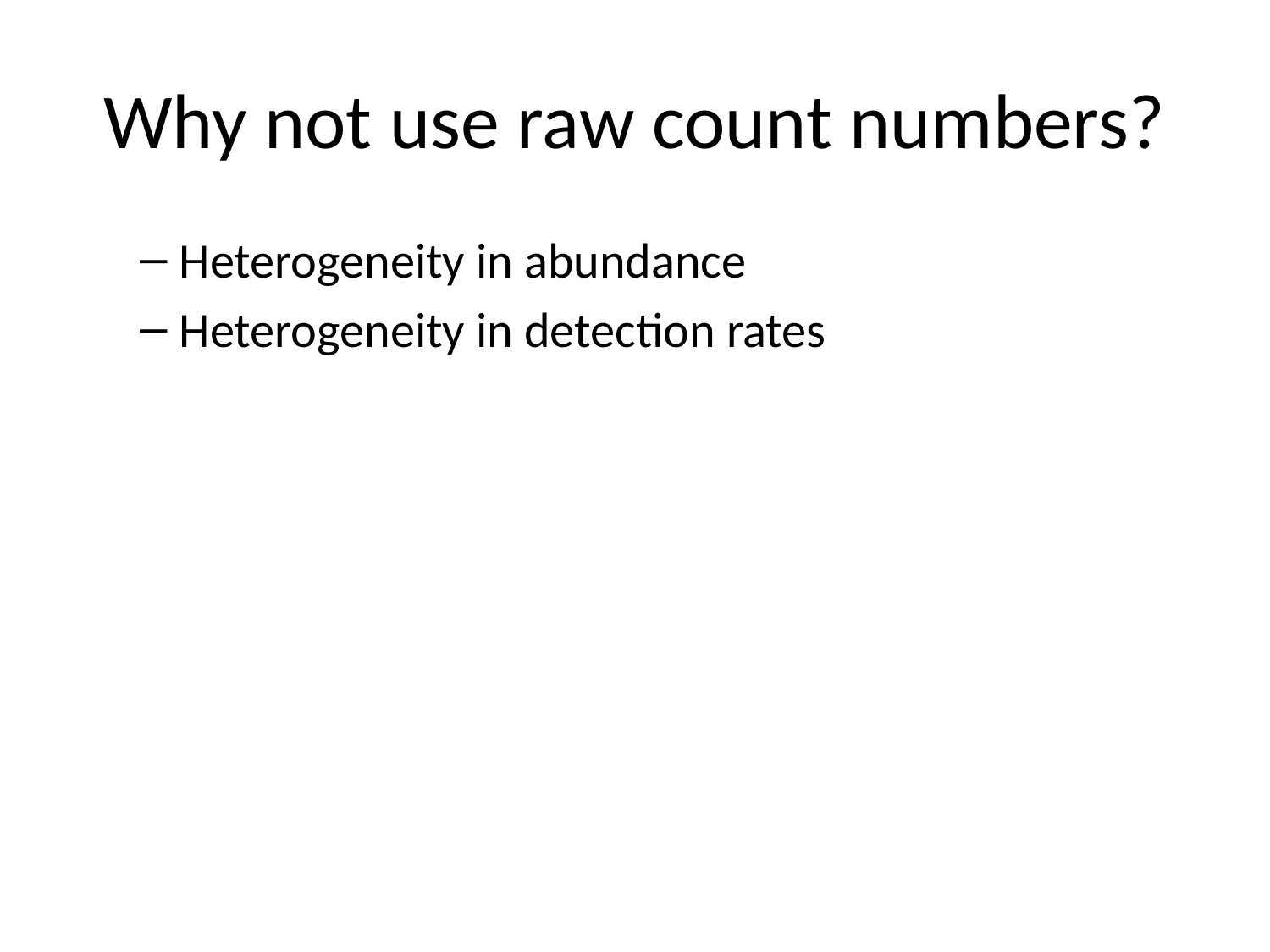

# Why not use raw count numbers?
Heterogeneity in abundance
Heterogeneity in detection rates